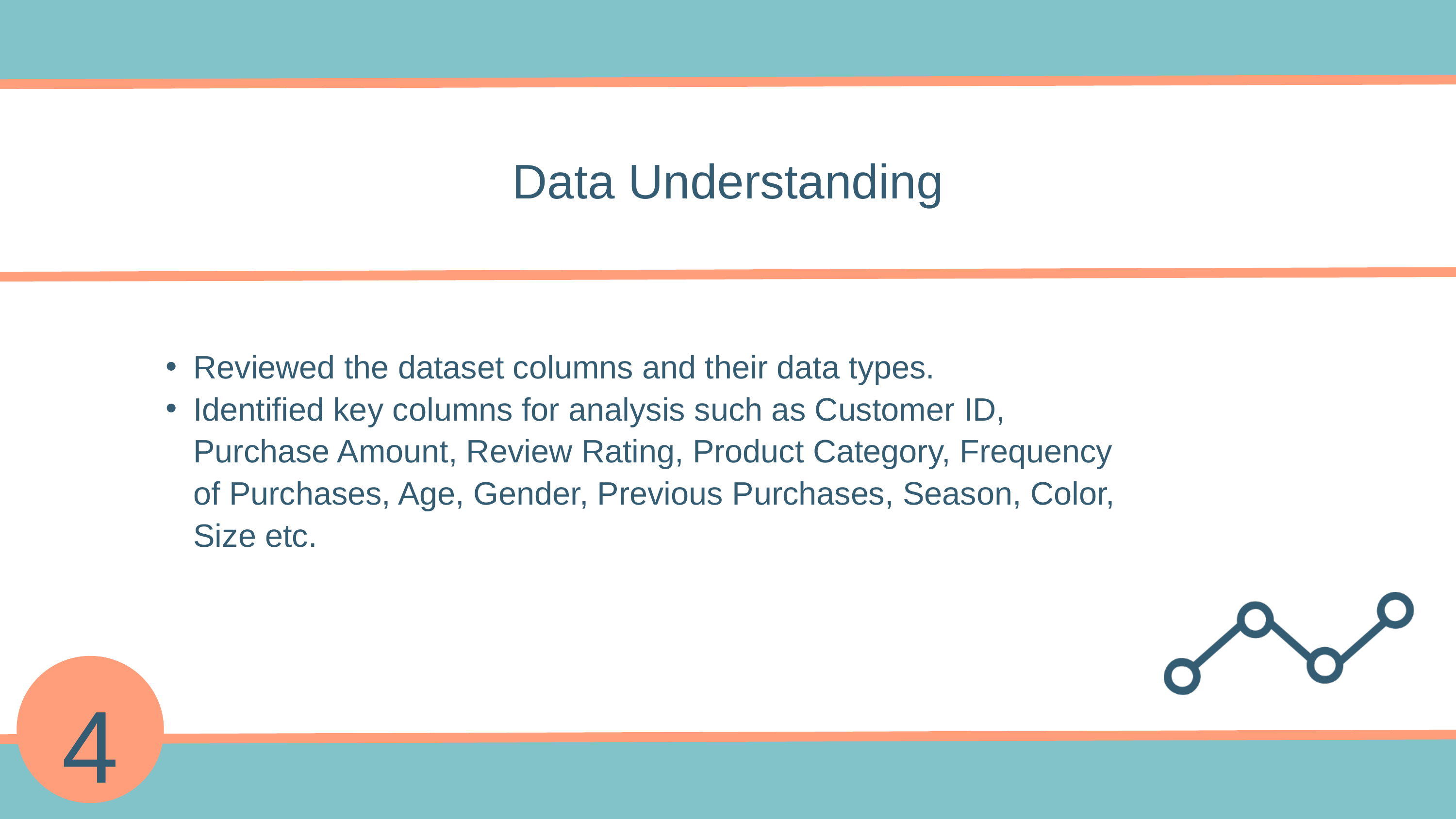

Data Understanding

Reviewed the dataset columns and their data types.
Identified key columns for analysis such as Customer ID, Purchase Amount, Review Rating, Product Category, Frequency of Purchases, Age, Gender, Previous Purchases, Season, Color, Size etc.

4